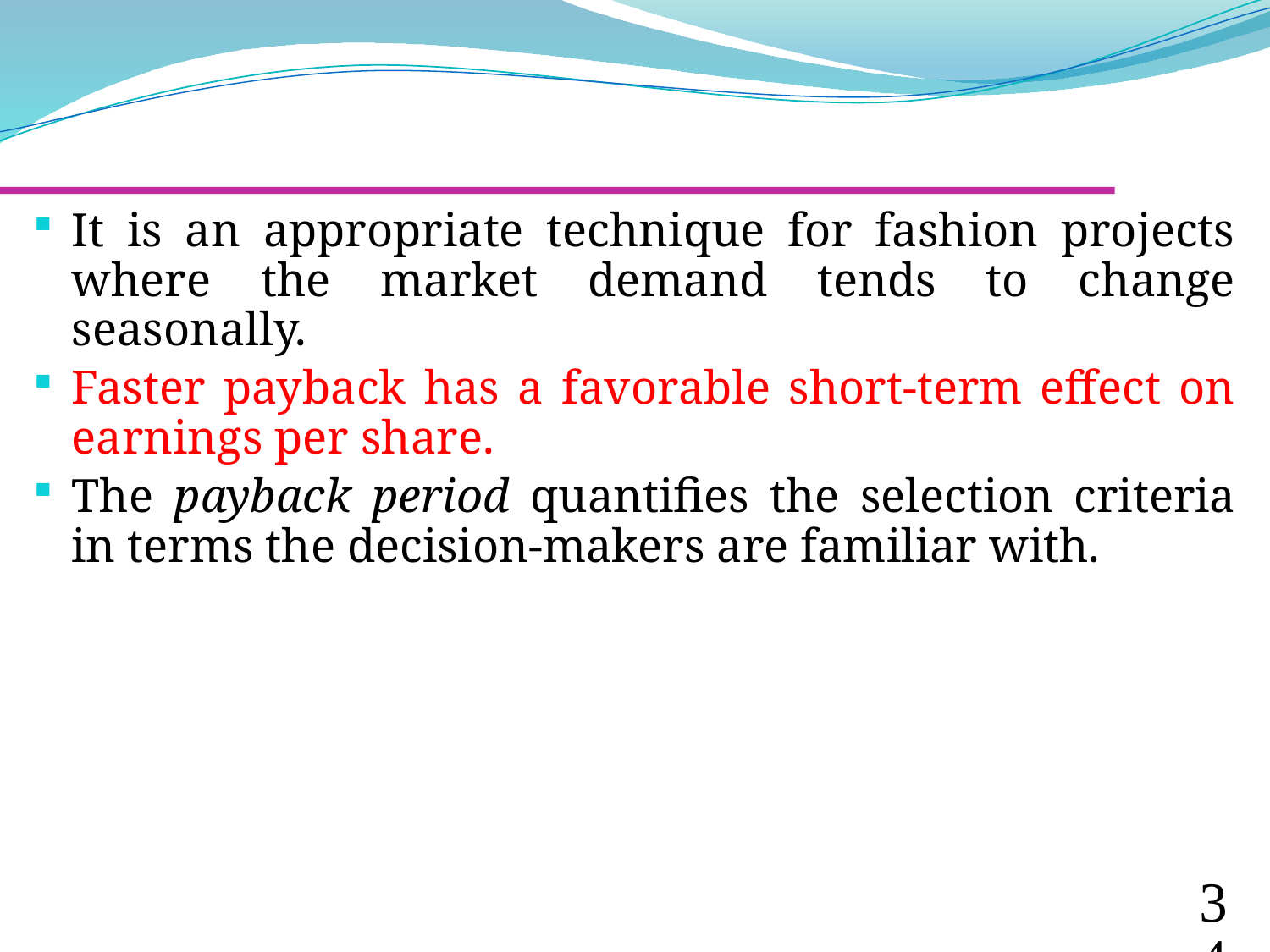

It is an appropriate technique for fashion projects where the market demand tends to change seasonally.
Faster payback has a favorable short-term effect on earnings per share.
The payback period quantifies the selection criteria in terms the decision-makers are familiar with.

34